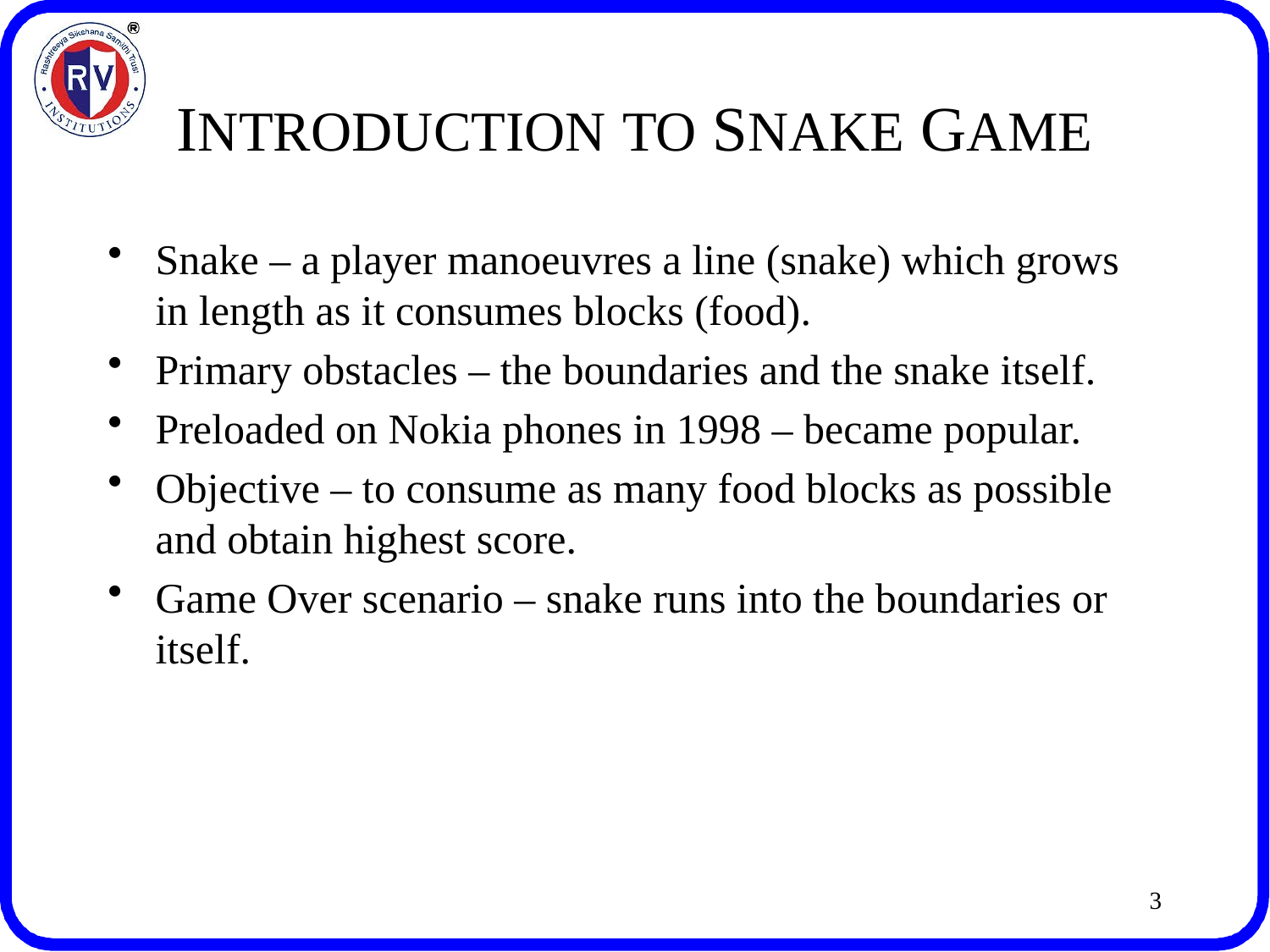

# INTRODUCTION TO SNAKE GAME
Snake – a player manoeuvres a line (snake) which grows in length as it consumes blocks (food).
Primary obstacles – the boundaries and the snake itself.
Preloaded on Nokia phones in 1998 – became popular.
Objective – to consume as many food blocks as possible and obtain highest score.
Game Over scenario – snake runs into the boundaries or itself.
3